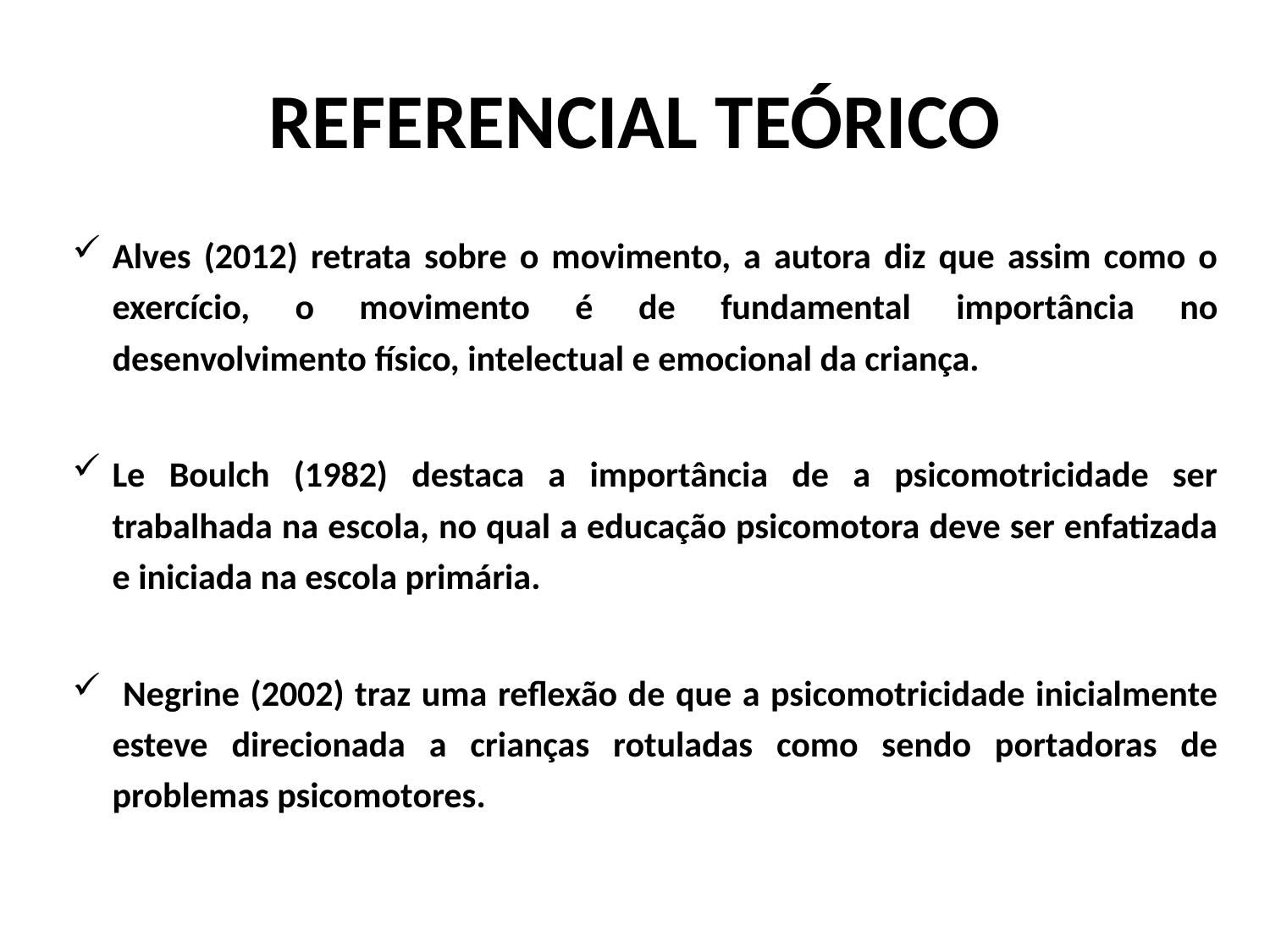

# REFERENCIAL TEÓRICO
Alves (2012) retrata sobre o movimento, a autora diz que assim como o exercício, o movimento é de fundamental importância no desenvolvimento físico, intelectual e emocional da criança.

Le Boulch (1982) destaca a importância de a psicomotricidade ser trabalhada na escola, no qual a educação psicomotora deve ser enfatizada e iniciada na escola primária.

 Negrine (2002) traz uma reflexão de que a psicomotricidade inicialmente esteve direcionada a crianças rotuladas como sendo portadoras de problemas psicomotores.